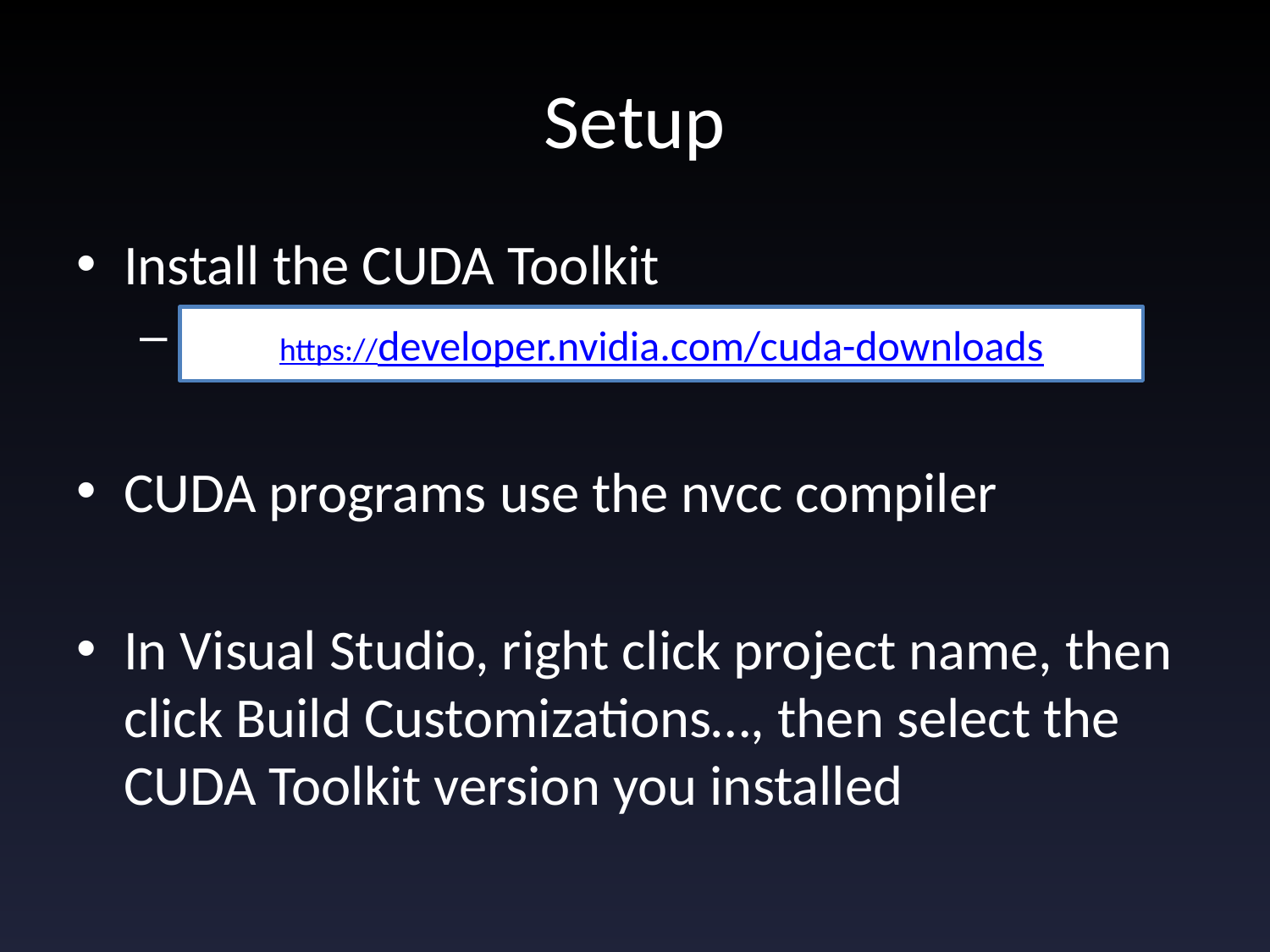

# Setup
Install the CUDA Toolkit
https://developer.nvidia.com/cuda-downloads

CUDA programs use the nvcc compiler

In Visual Studio, right click project name, then click Build Customizations…, then select the CUDA Toolkit version you installed

https://developer.nvidia.com/cuda-downloads